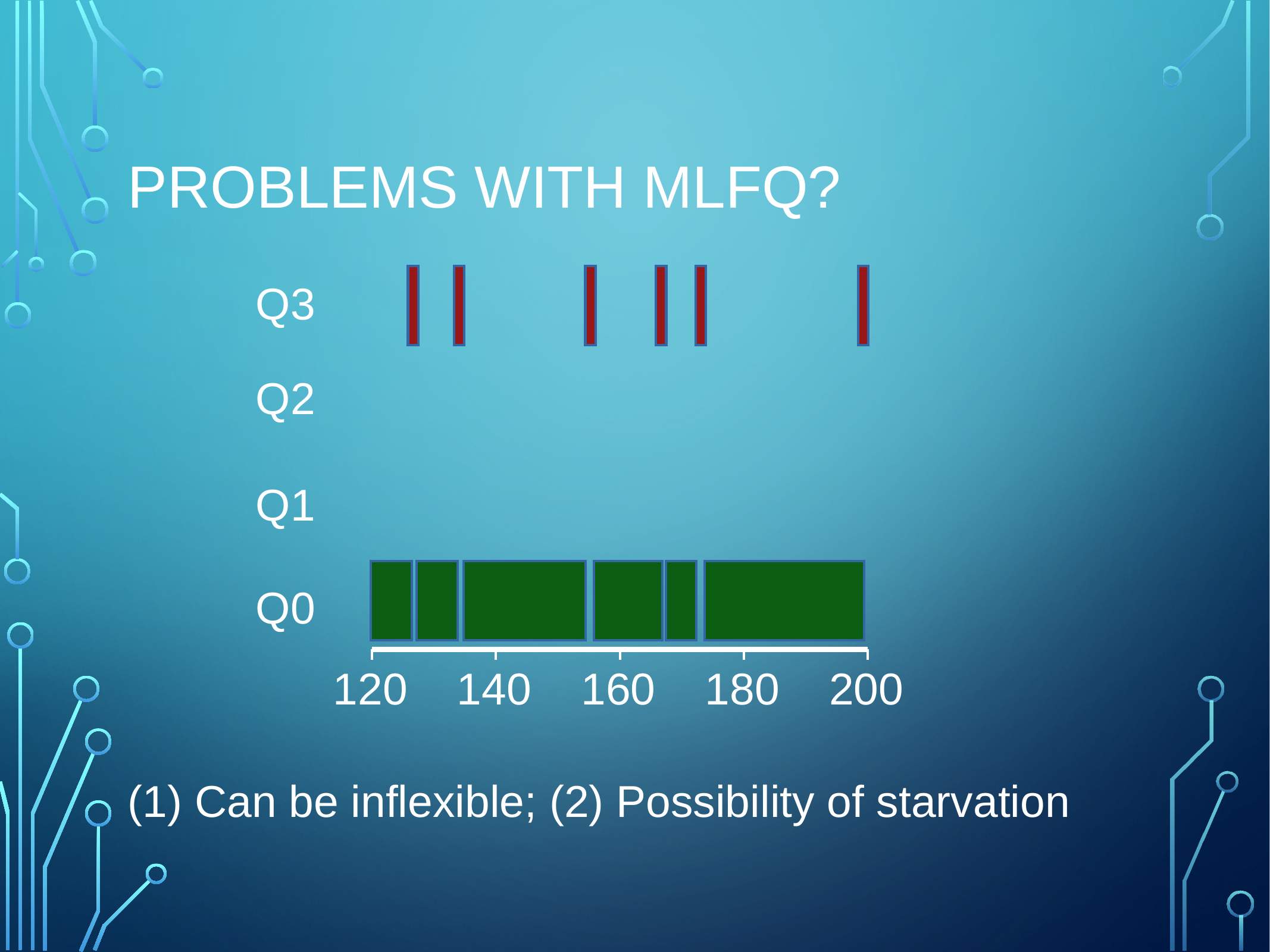

# Problems with mlfq?

Q3
Q2
Q1

Q0

120
140
160
180
200
(1) Can be inflexible; (2) Possibility of starvation